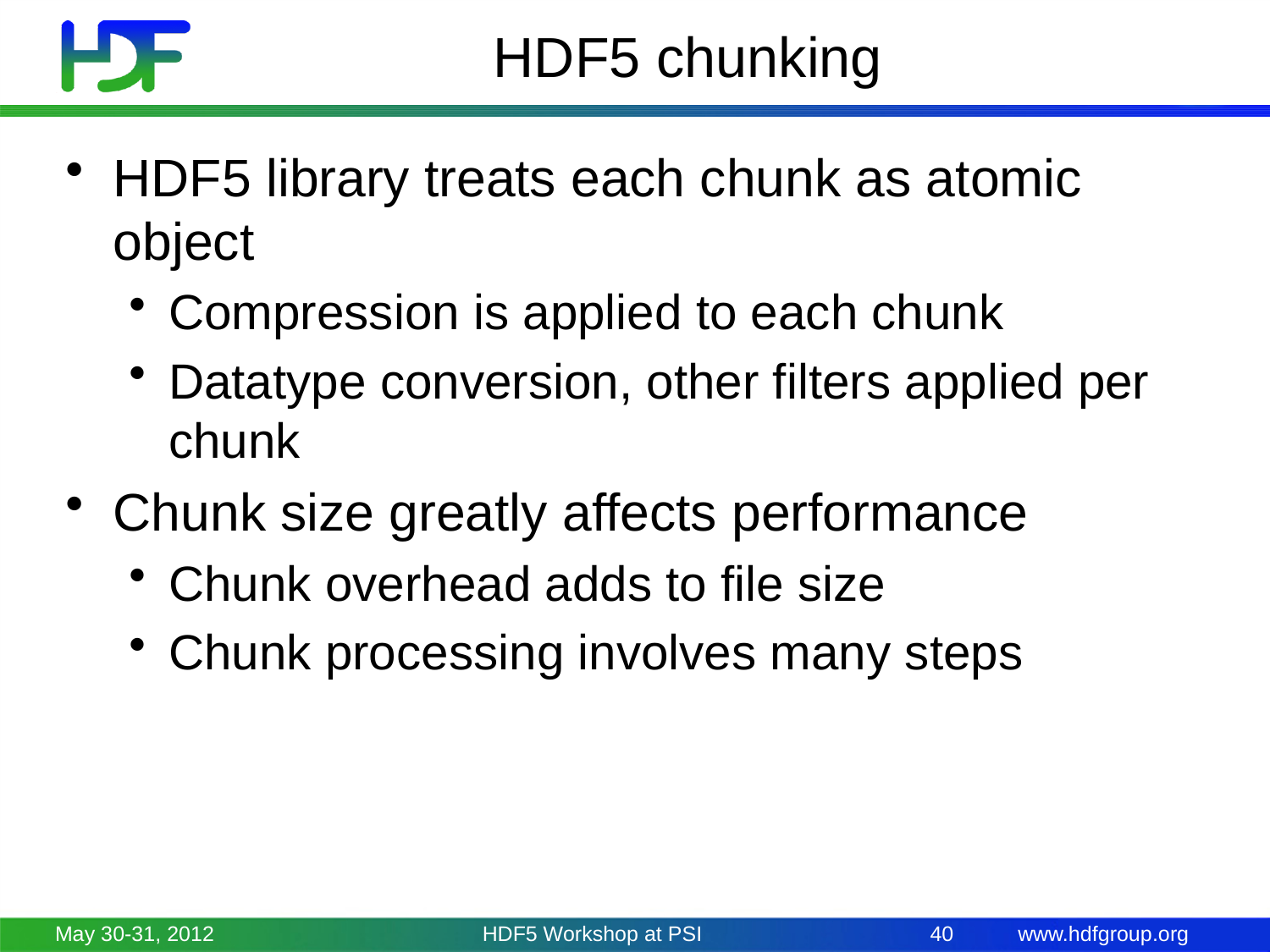

# HDF5 chunking
HDF5 library treats each chunk as atomic object
Compression is applied to each chunk
Datatype conversion, other filters applied per chunk
Chunk size greatly affects performance
Chunk overhead adds to file size
Chunk processing involves many steps
May 30-31, 2012
HDF5 Workshop at PSI
40